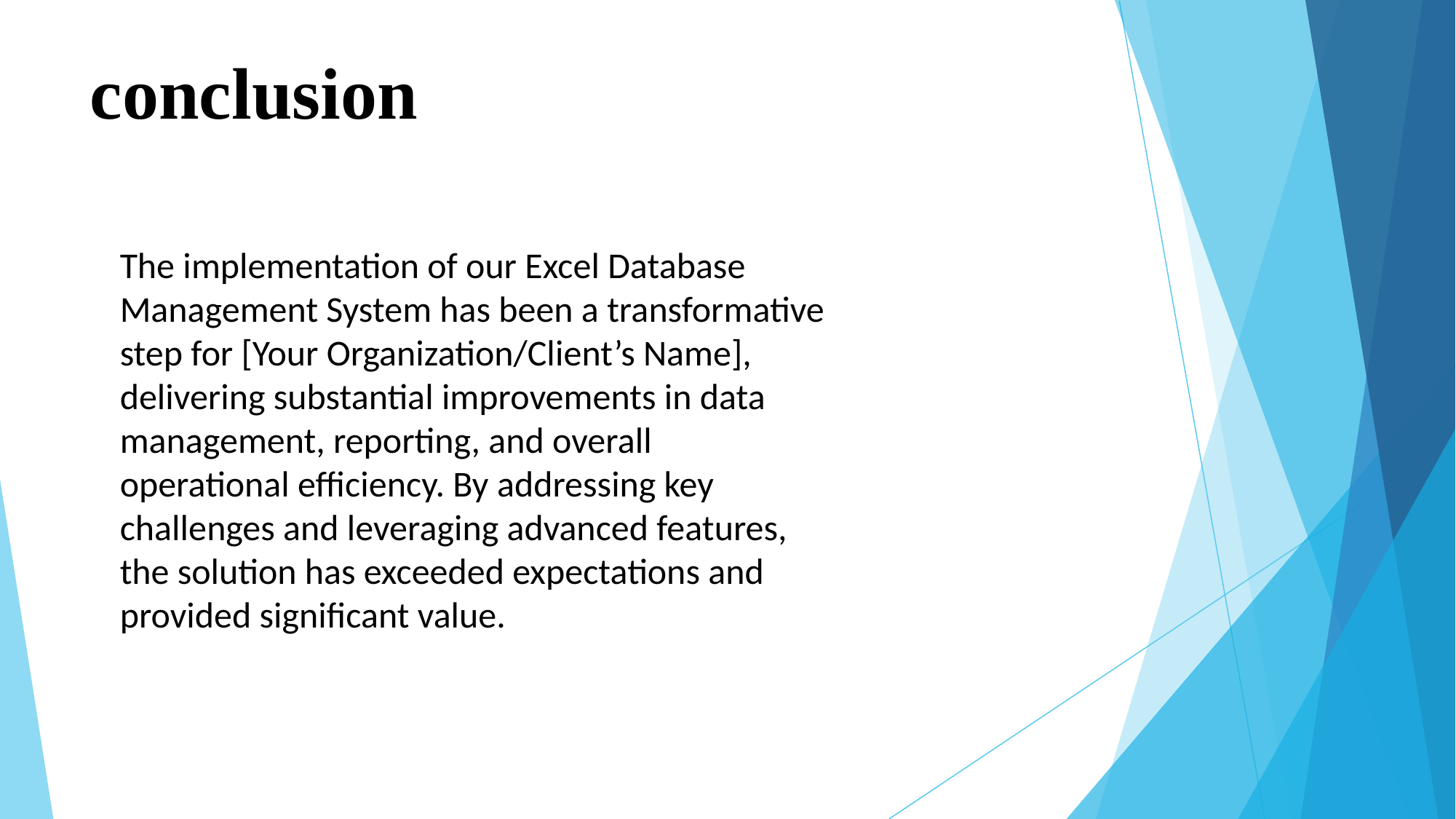

# conclusion
The implementation of our Excel Database Management System has been a transformative step for [Your Organization/Client’s Name], delivering substantial improvements in data management, reporting, and overall operational efficiency. By addressing key challenges and leveraging advanced features, the solution has exceeded expectations and provided significant value.